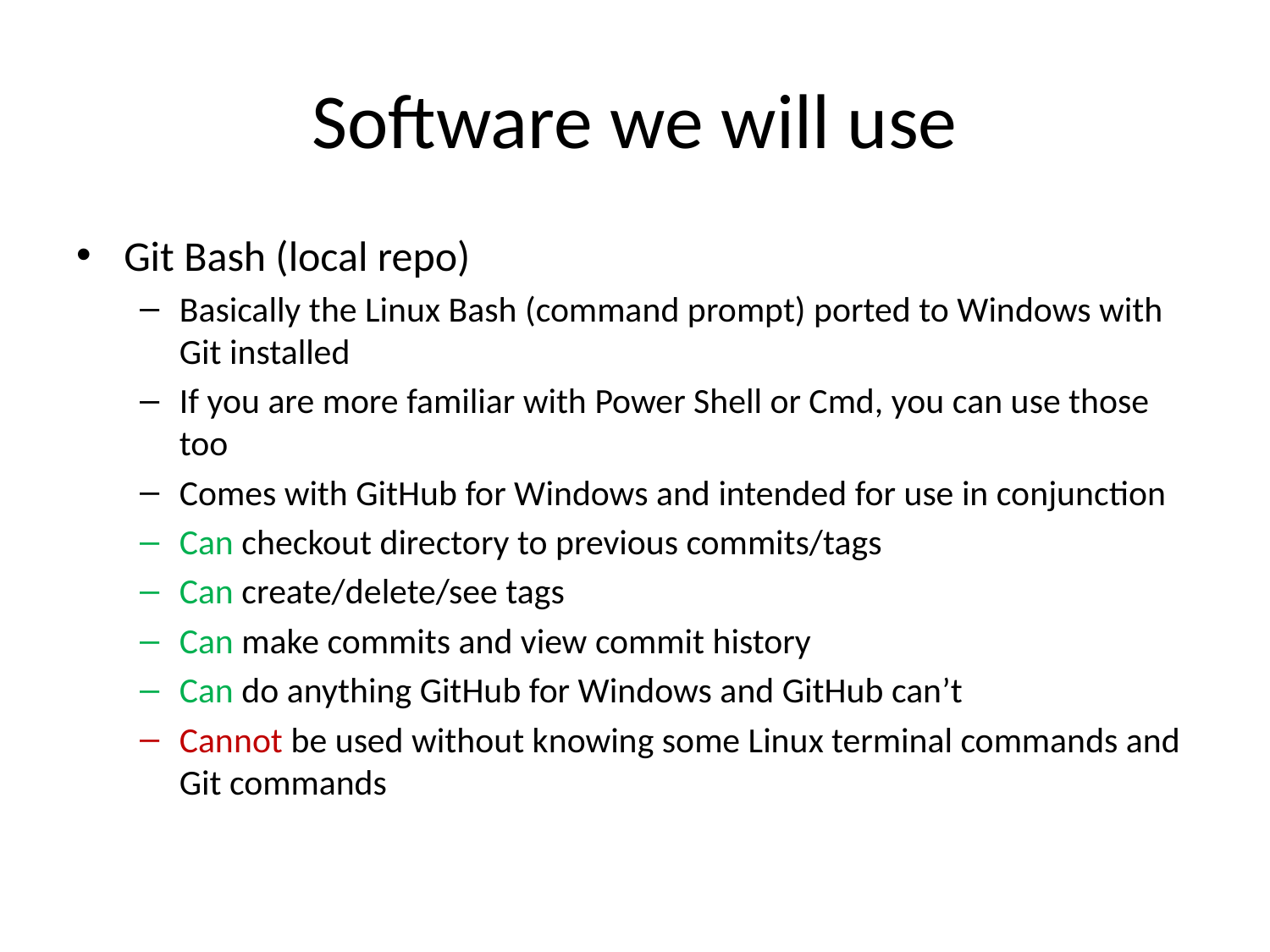

# Software we will use
Git Bash (local repo)
Basically the Linux Bash (command prompt) ported to Windows with Git installed
If you are more familiar with Power Shell or Cmd, you can use those too
Comes with GitHub for Windows and intended for use in conjunction
Can checkout directory to previous commits/tags
Can create/delete/see tags
Can make commits and view commit history
Can do anything GitHub for Windows and GitHub can’t
Cannot be used without knowing some Linux terminal commands and Git commands